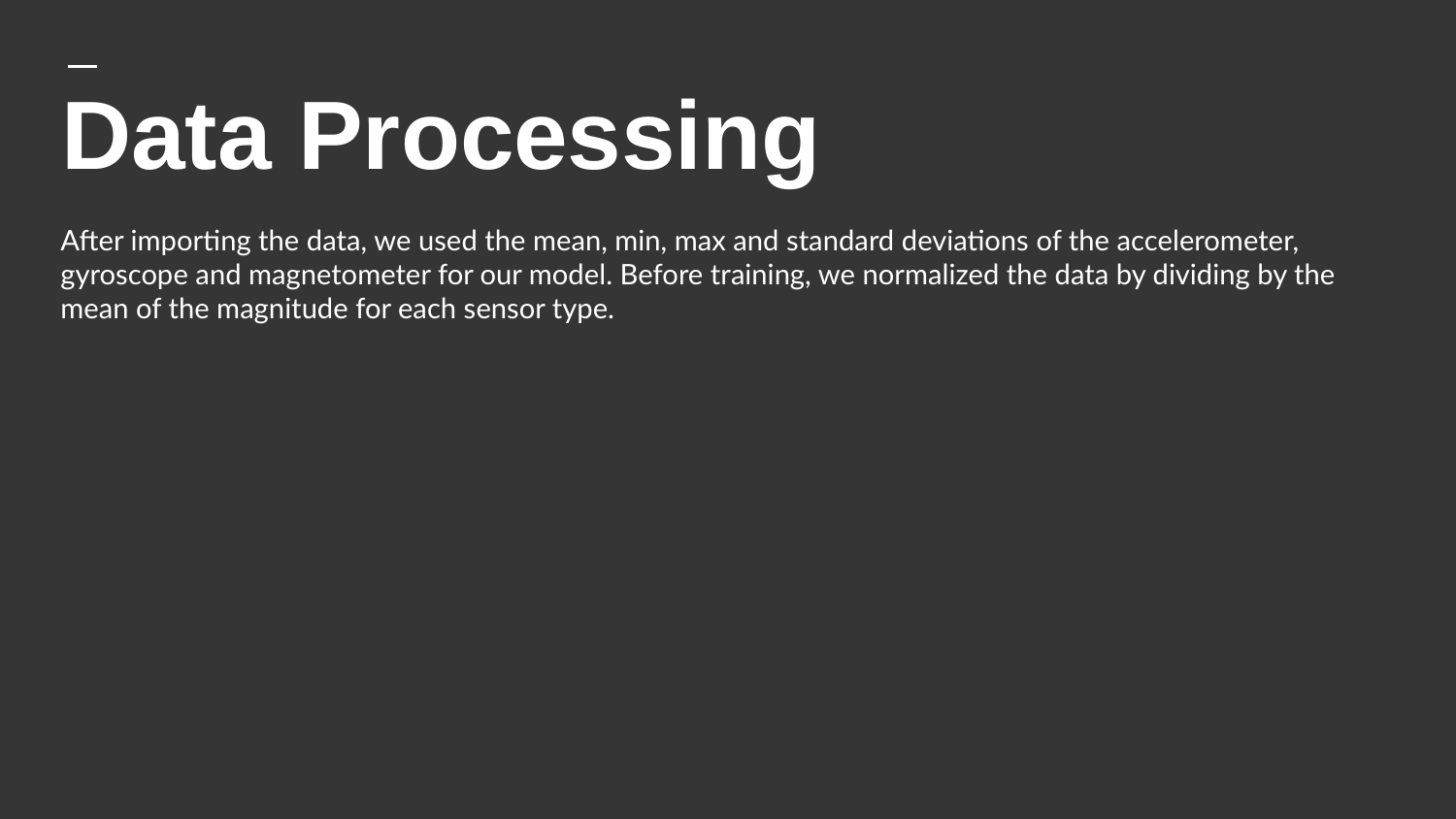

# Data Processing
After importing the data, we used the mean, min, max and standard deviations of the accelerometer, gyroscope and magnetometer for our model. Before training, we normalized the data by dividing by the mean of the magnitude for each sensor type.